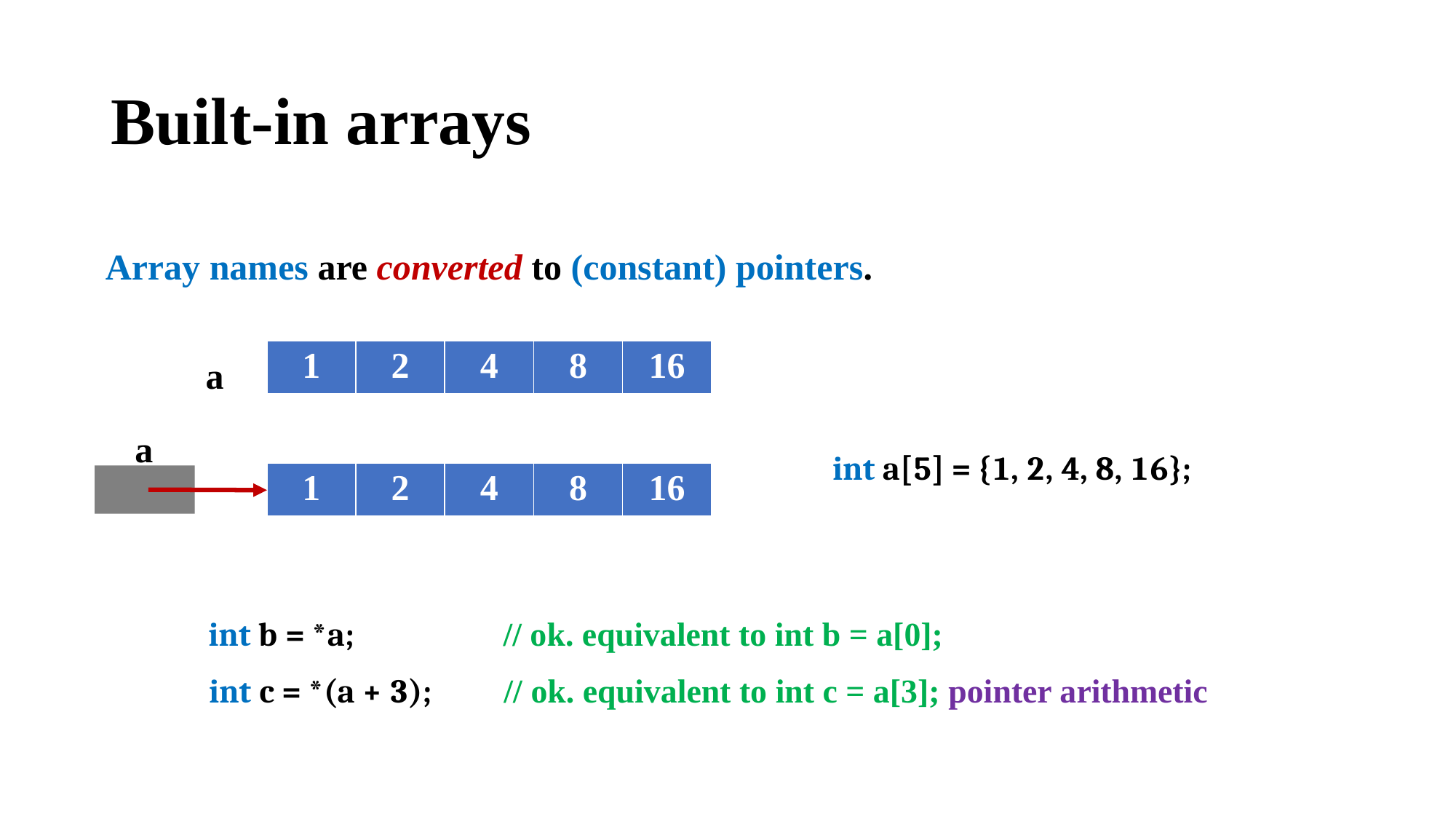

# Built-in arrays
Array names are converted to (constant) pointers.
a
| 1 | 2 | 4 | 8 | 16 |
| --- | --- | --- | --- | --- |
a
int a[5] = {1, 2, 4, 8, 16};
| 1 | 2 | 4 | 8 | 16 |
| --- | --- | --- | --- | --- |

// ok. equivalent to int b = a[0];
int b = *a;
// ok. equivalent to int c = a[3]; pointer arithmetic
int c = *(a + 3);